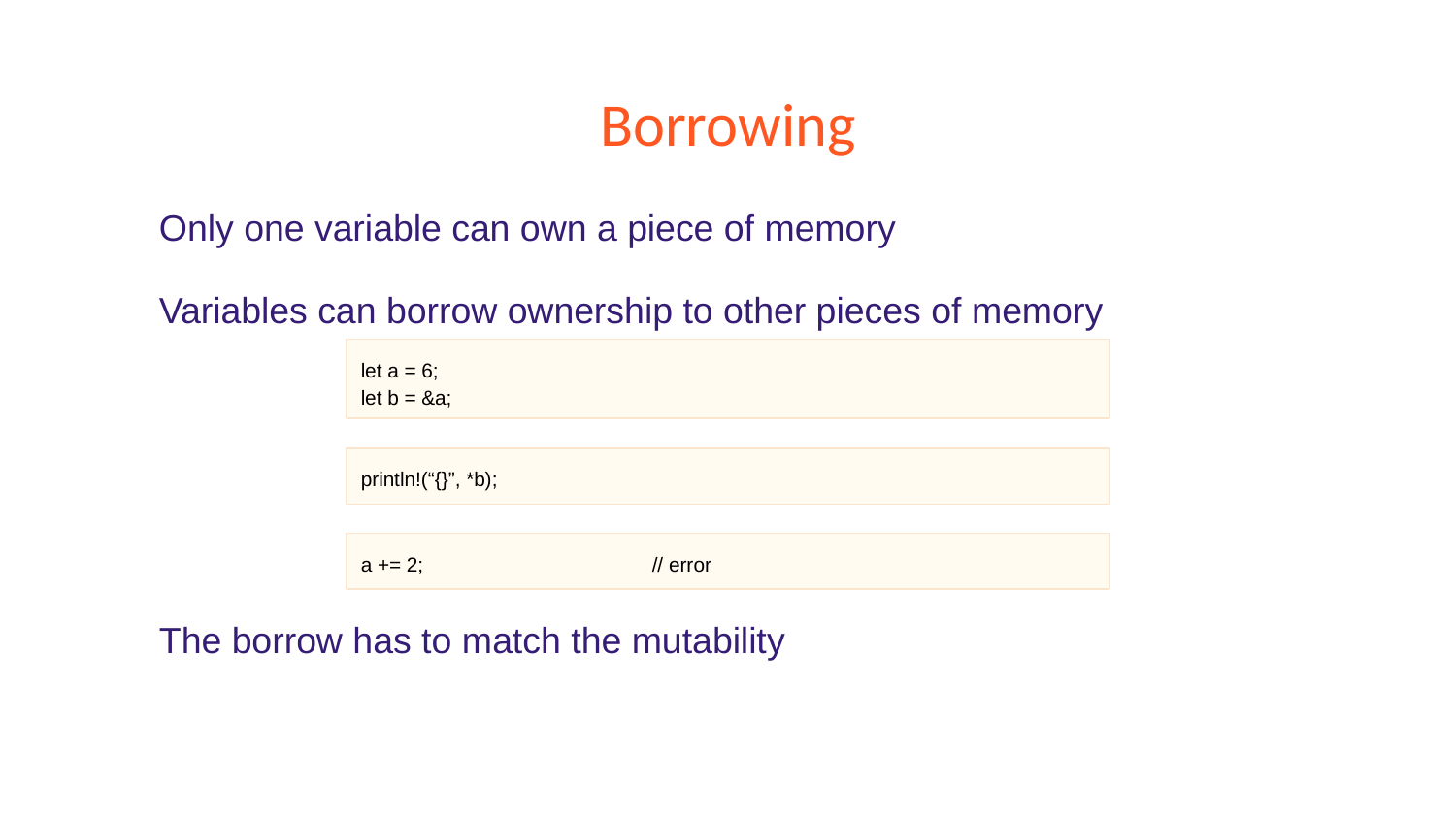

# Borrowing
Only one variable can own a piece of memory
Variables can borrow ownership to other pieces of memory

The borrow has to match the mutability
let a = 6;
let b = &a;
println!(“{}”, *b);
a += 2;		// error